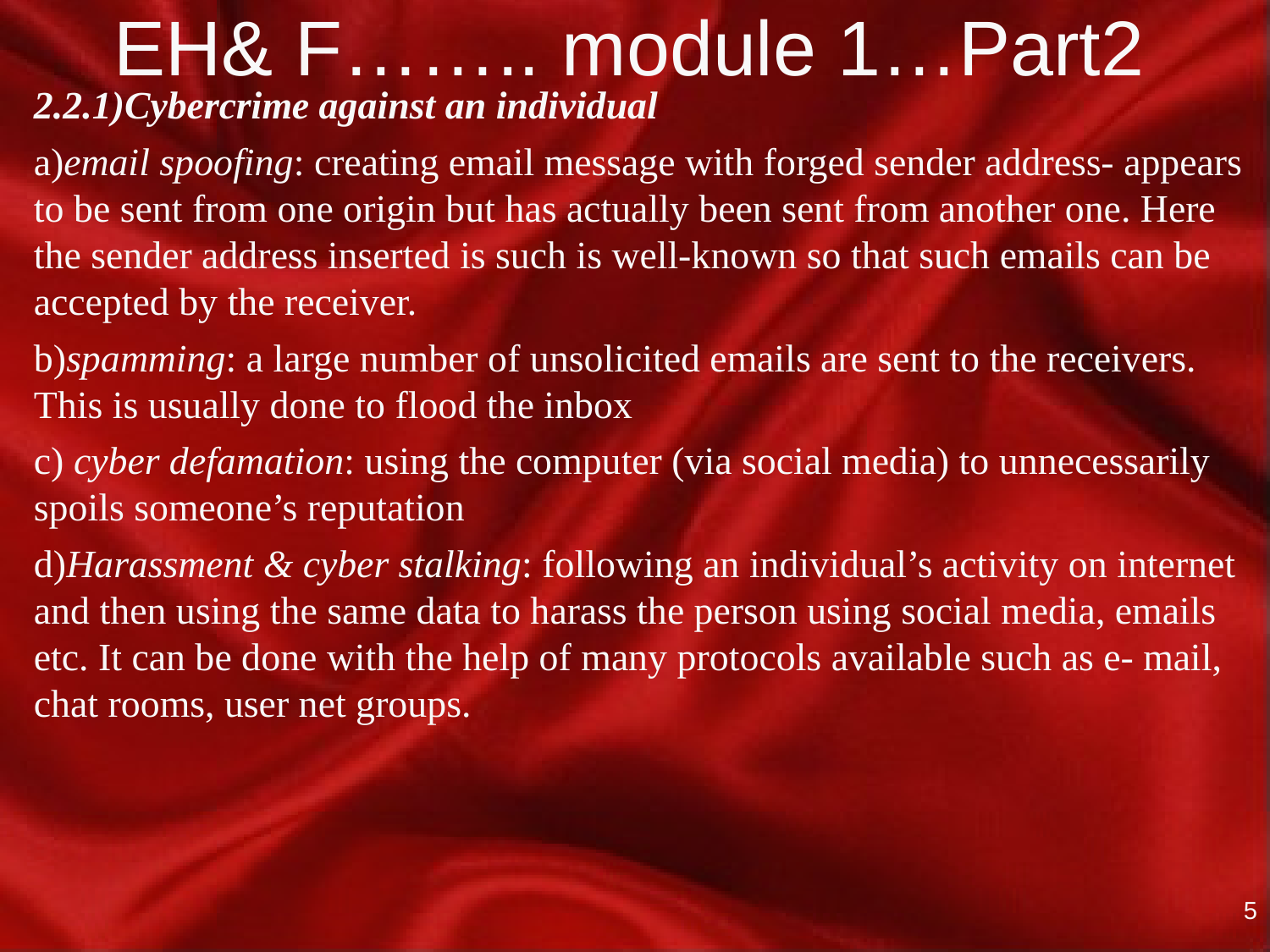

# EH& F…….. module 1…Part2
2.2.1)Cybercrime against an individual
a)email spoofing: creating email message with forged sender address- appears to be sent from one origin but has actually been sent from another one. Here the sender address inserted is such is well-known so that such emails can be accepted by the receiver.
b)spamming: a large number of unsolicited emails are sent to the receivers. This is usually done to flood the inbox
c) cyber defamation: using the computer (via social media) to unnecessarily spoils someone’s reputation
d)Harassment & cyber stalking: following an individual’s activity on internet and then using the same data to harass the person using social media, emails etc. It can be done with the help of many protocols available such as e- mail, chat rooms, user net groups.

5